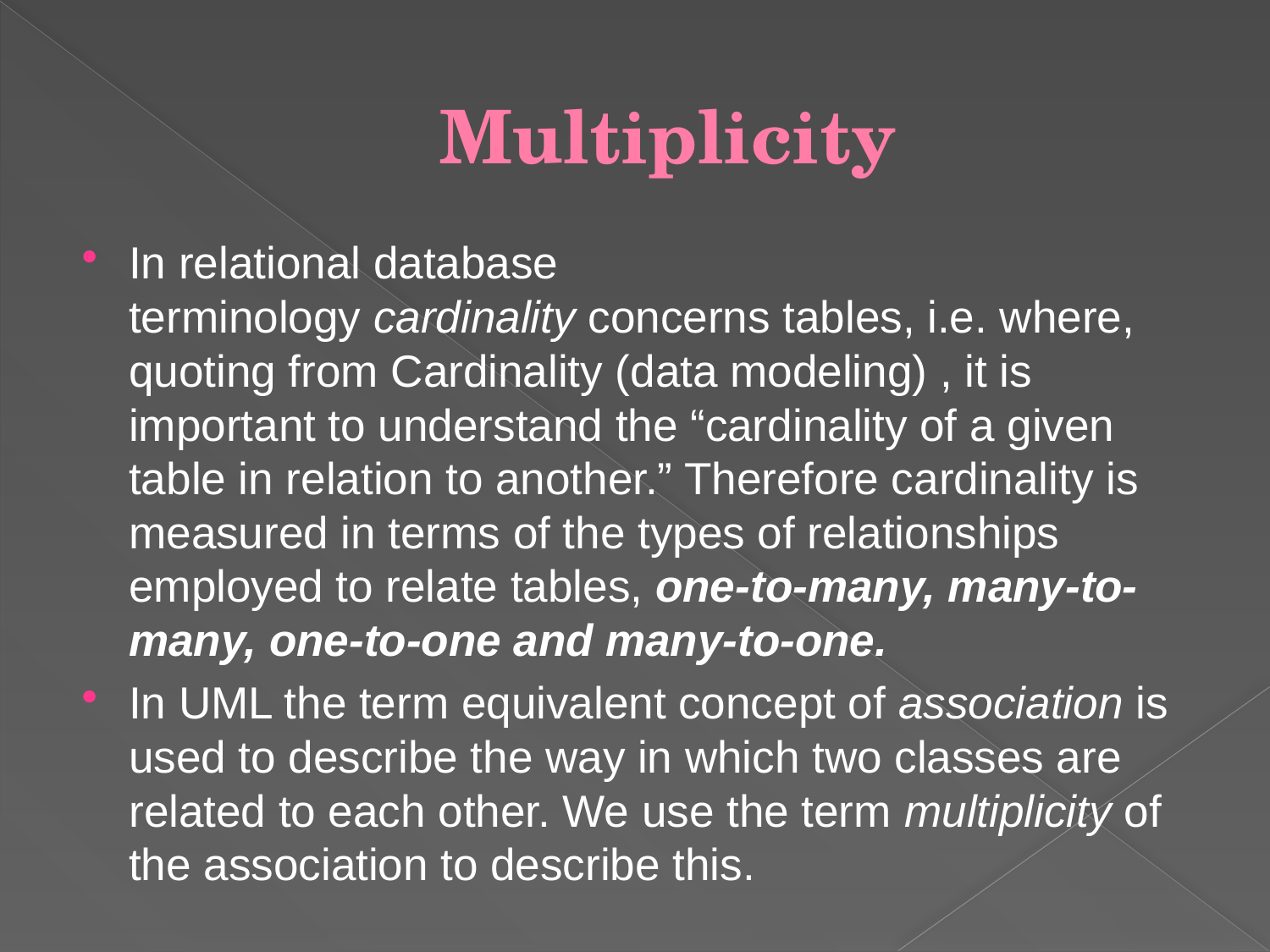

# Multiplicity
In relational database terminology cardinality concerns tables, i.e. where, quoting from Cardinality (data modeling) , it is important to understand the “cardinality of a given table in relation to another.” Therefore cardinality is measured in terms of the types of relationships employed to relate tables, one-to-many, many-to-many, one-to-one and many-to-one.
In UML the term equivalent concept of association is used to describe the way in which two classes are related to each other. We use the term multiplicity of the association to describe this.